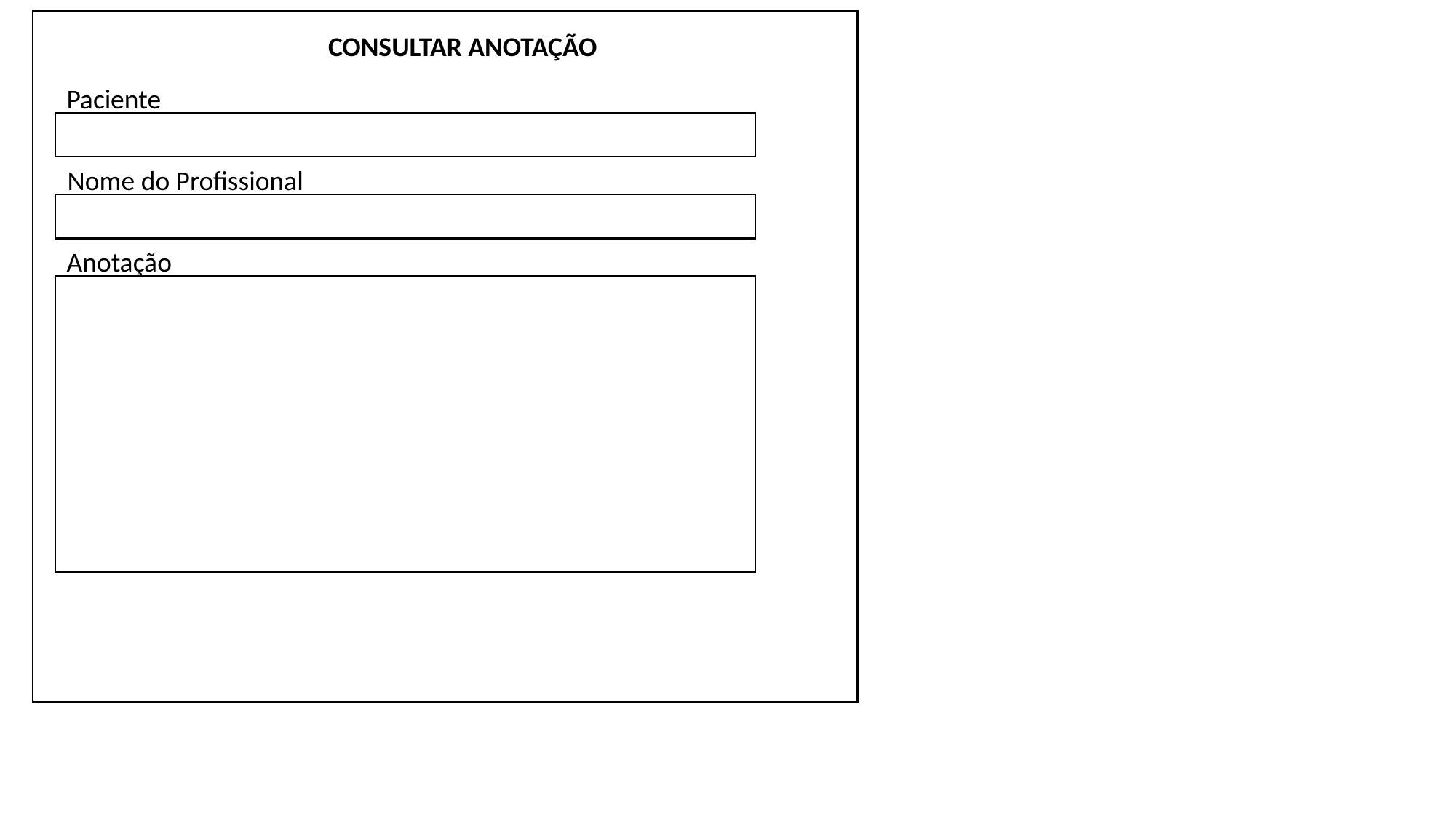

A
CONSULTAR ANOTAÇÃO
Paciente

Nome do Profissional

Anotação